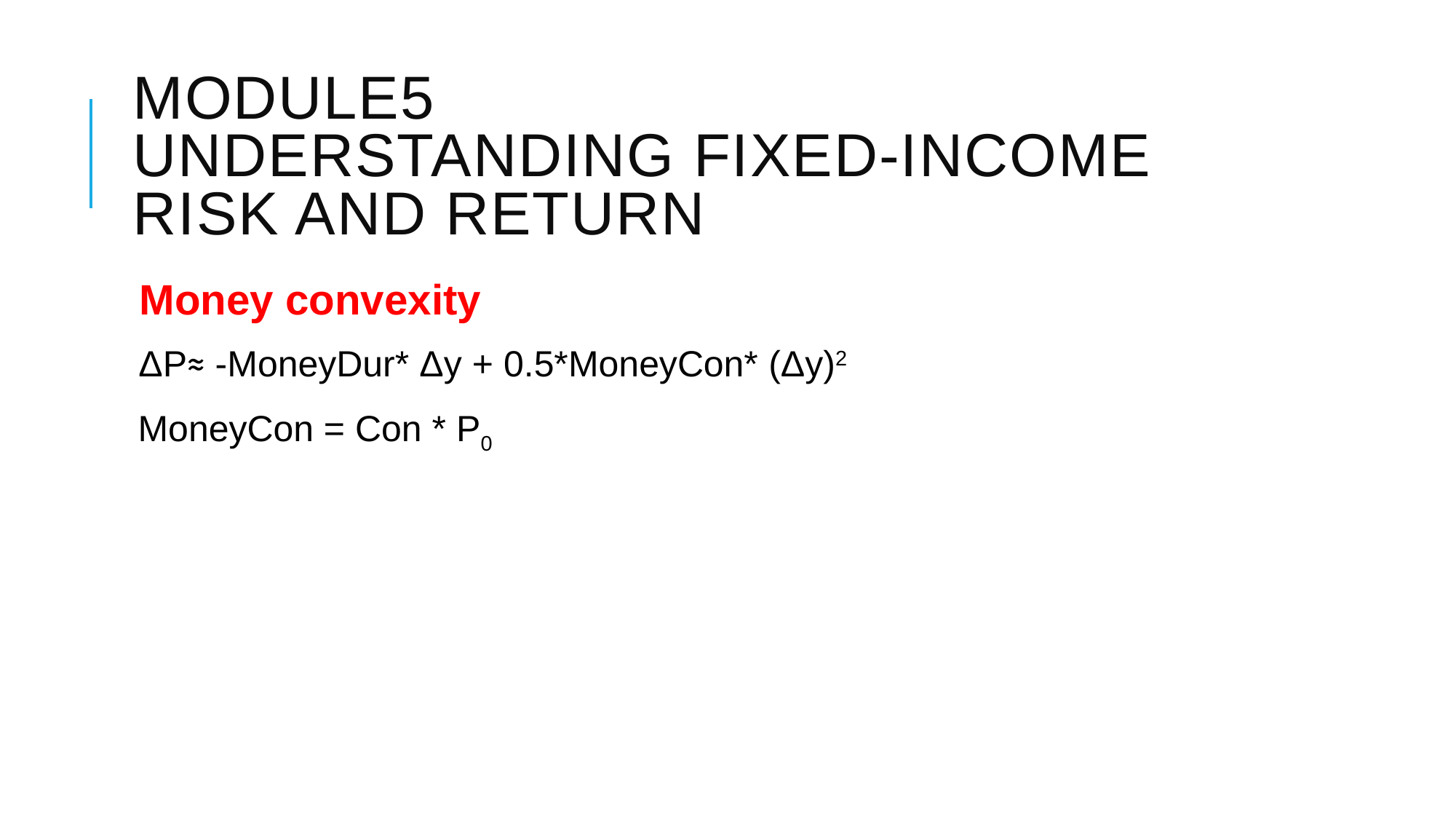

# Module5 Understanding Fixed-Income Risk and Return
Money convexity
ΔP≈ -MoneyDur* Δy + 0.5*MoneyCon* (Δy)2
 MoneyCon = Con * P0